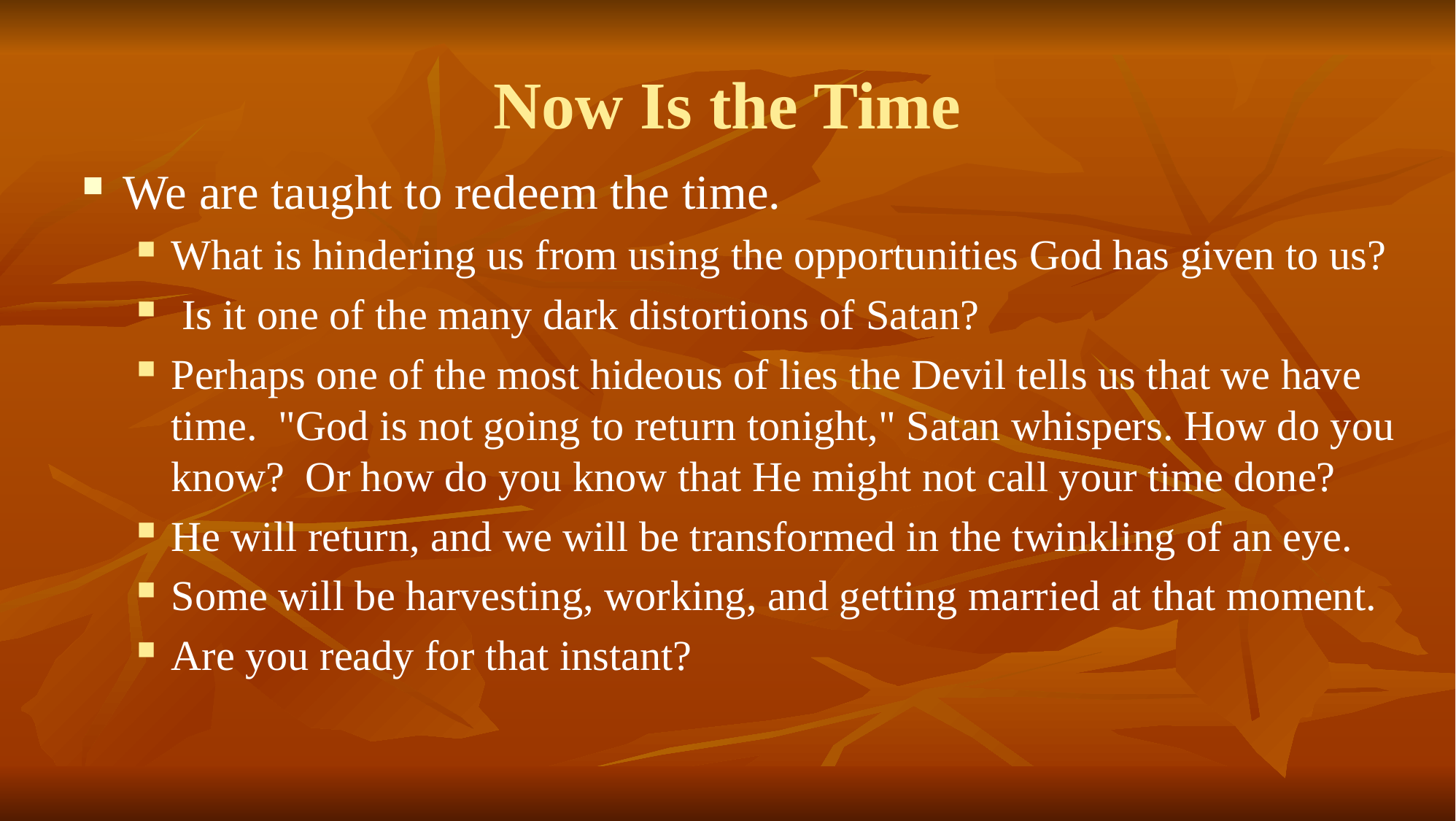

# Now Is the Time
We are taught to redeem the time.
What is hindering us from using the opportunities God has given to us?
 Is it one of the many dark distortions of Satan?
Perhaps one of the most hideous of lies the Devil tells us that we have time.  "God is not going to return tonight," Satan whispers. How do you know?  Or how do you know that He might not call your time done?
He will return, and we will be transformed in the twinkling of an eye.
Some will be harvesting, working, and getting married at that moment.
Are you ready for that instant?